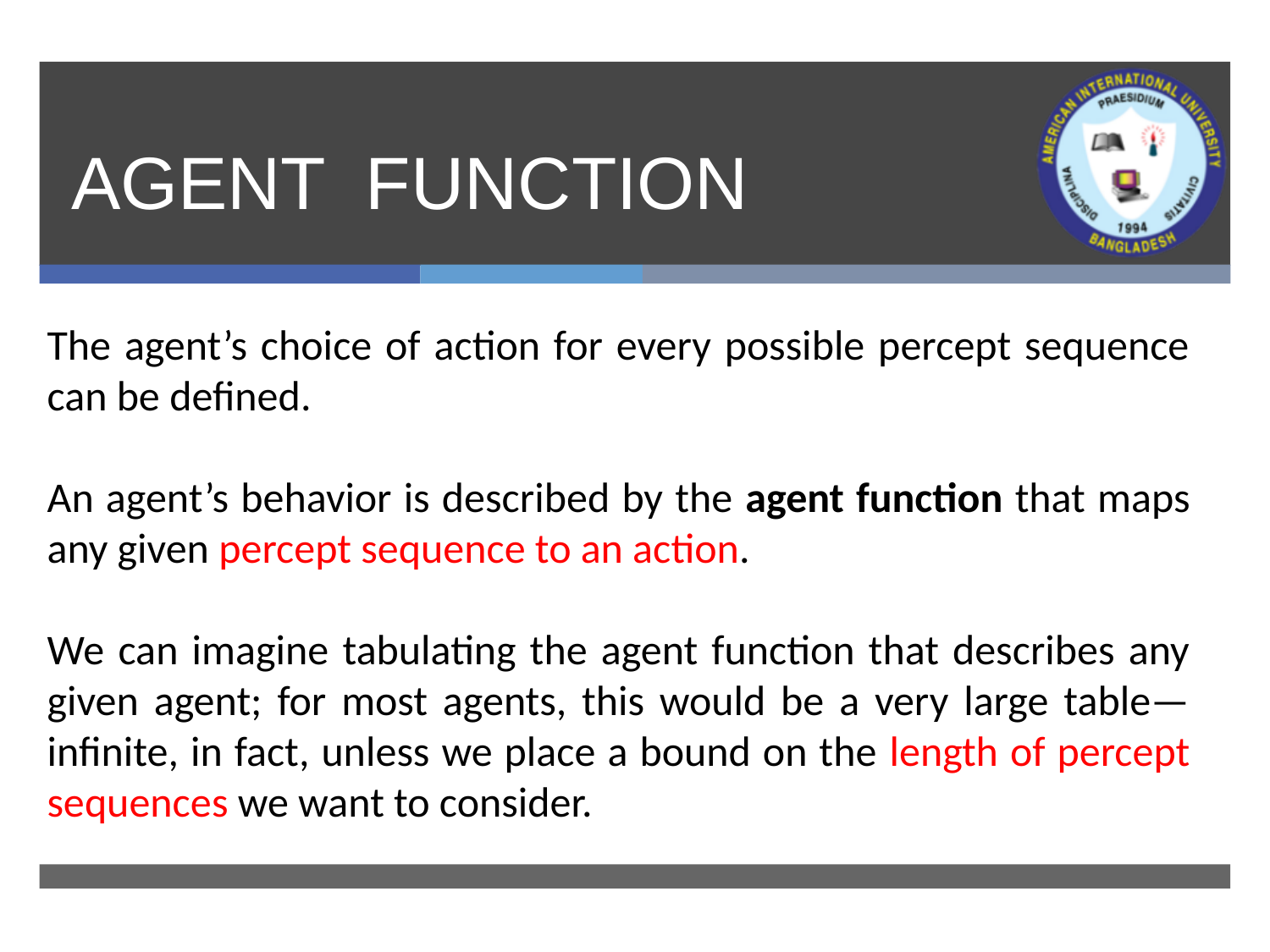

# AGENT  FUNCTION
The agent’s choice of action for every possible percept sequence can be defined.

An agent’s behavior is described by the agent function that maps any given percept sequence to an action.

We can imagine tabulating the agent function that describes any given agent; for most agents, this would be a very large table—infinite, in fact, unless we place a bound on the length of percept sequences we want to consider.